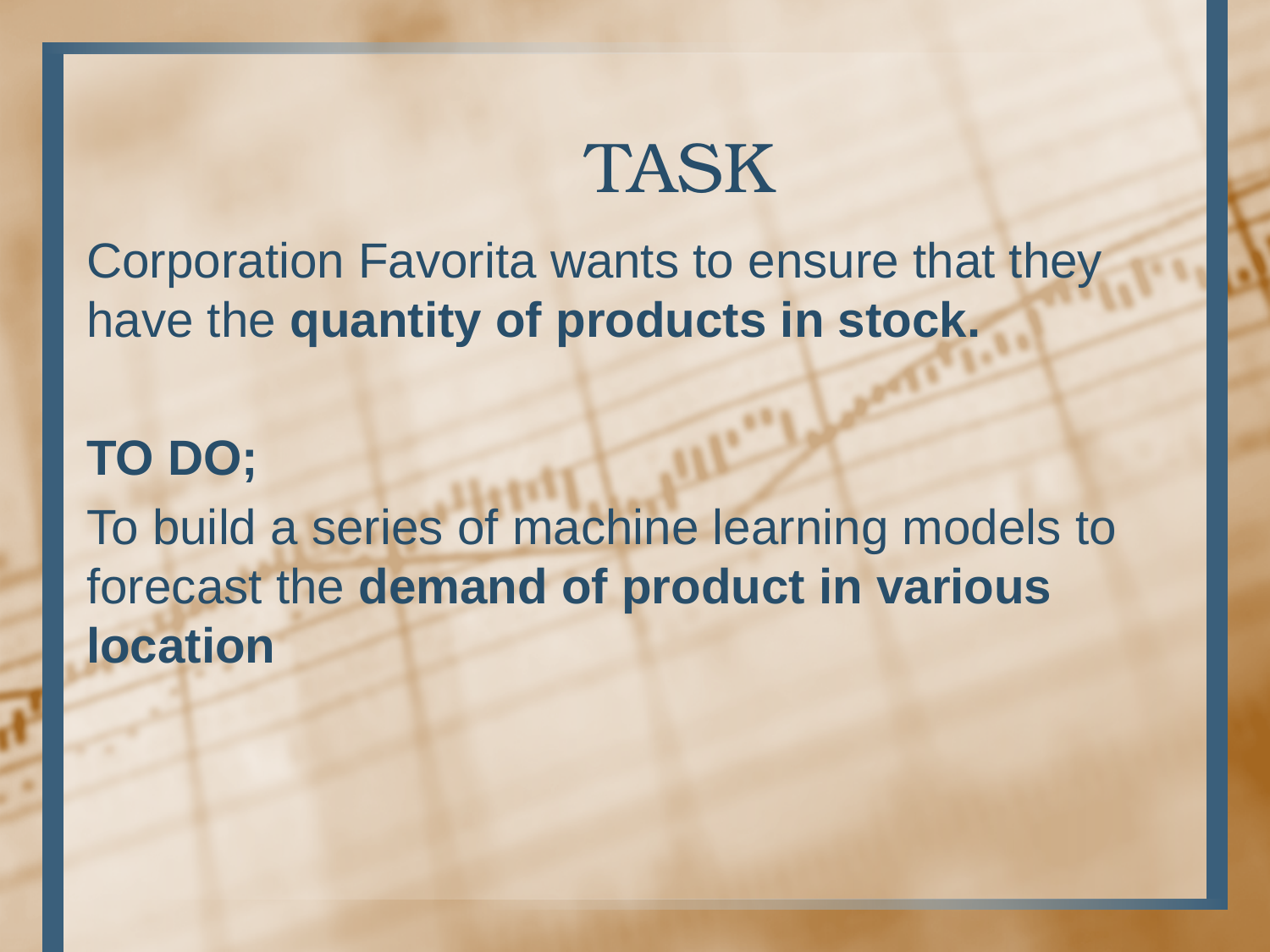

# TASK
Corporation Favorita wants to ensure that they have the quantity of products in stock.

TO DO;
To build a series of machine learning models to forecast the demand of product in various location